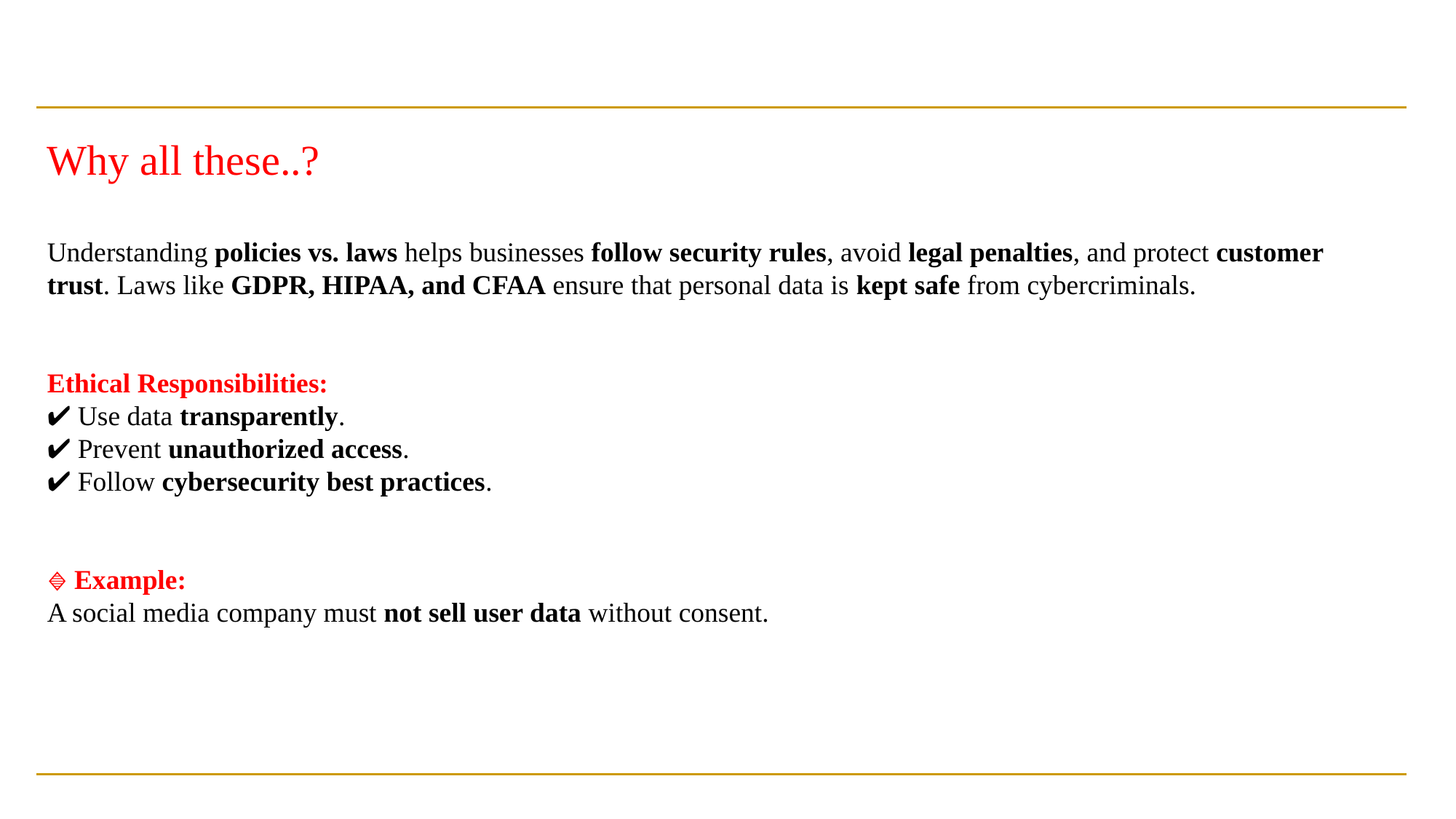

Why all these..?

Understanding policies vs. laws helps businesses follow security rules, avoid legal penalties, and protect customer trust. Laws like GDPR, HIPAA, and CFAA ensure that personal data is kept safe from cybercriminals.

Ethical Responsibilities:
✔ Use data transparently.
✔ Prevent unauthorized access.
✔ Follow cybersecurity best practices.

🔹 Example:
A social media company must not sell user data without consent.